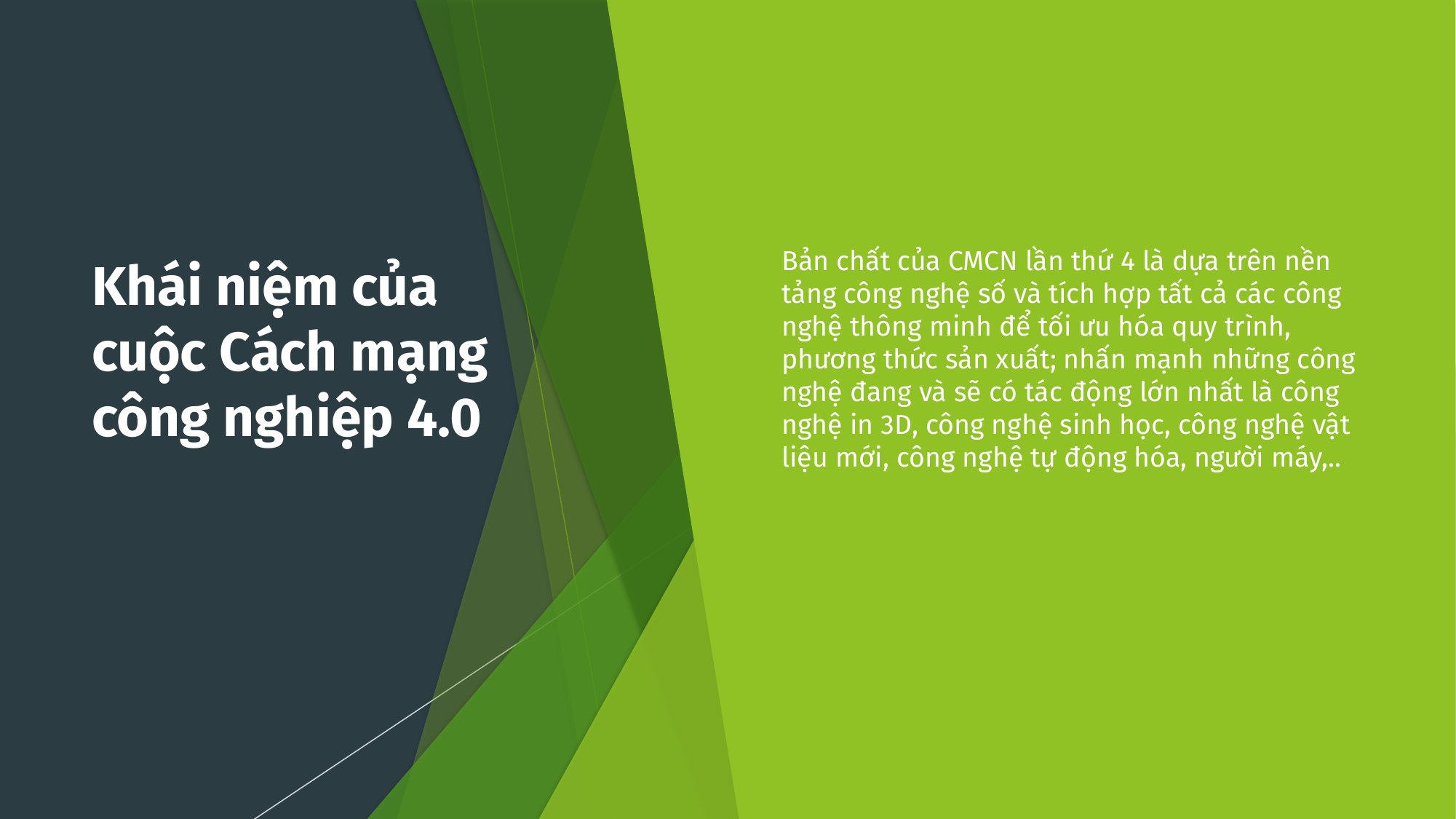

# Khái niệm của cuộc Cách mạng công nghiệp 4.0
Bản chất của CMCN lần thứ 4 là dựa trên nền tảng công nghệ số và tích hợp tất cả các công nghệ thông minh để tối ưu hóa quy trình, phương thức sản xuất; nhấn mạnh những công nghệ đang và sẽ có tác động lớn nhất là công nghệ in 3D, công nghệ sinh học, công nghệ vật liệu mới, công nghệ tự động hóa, người máy,..